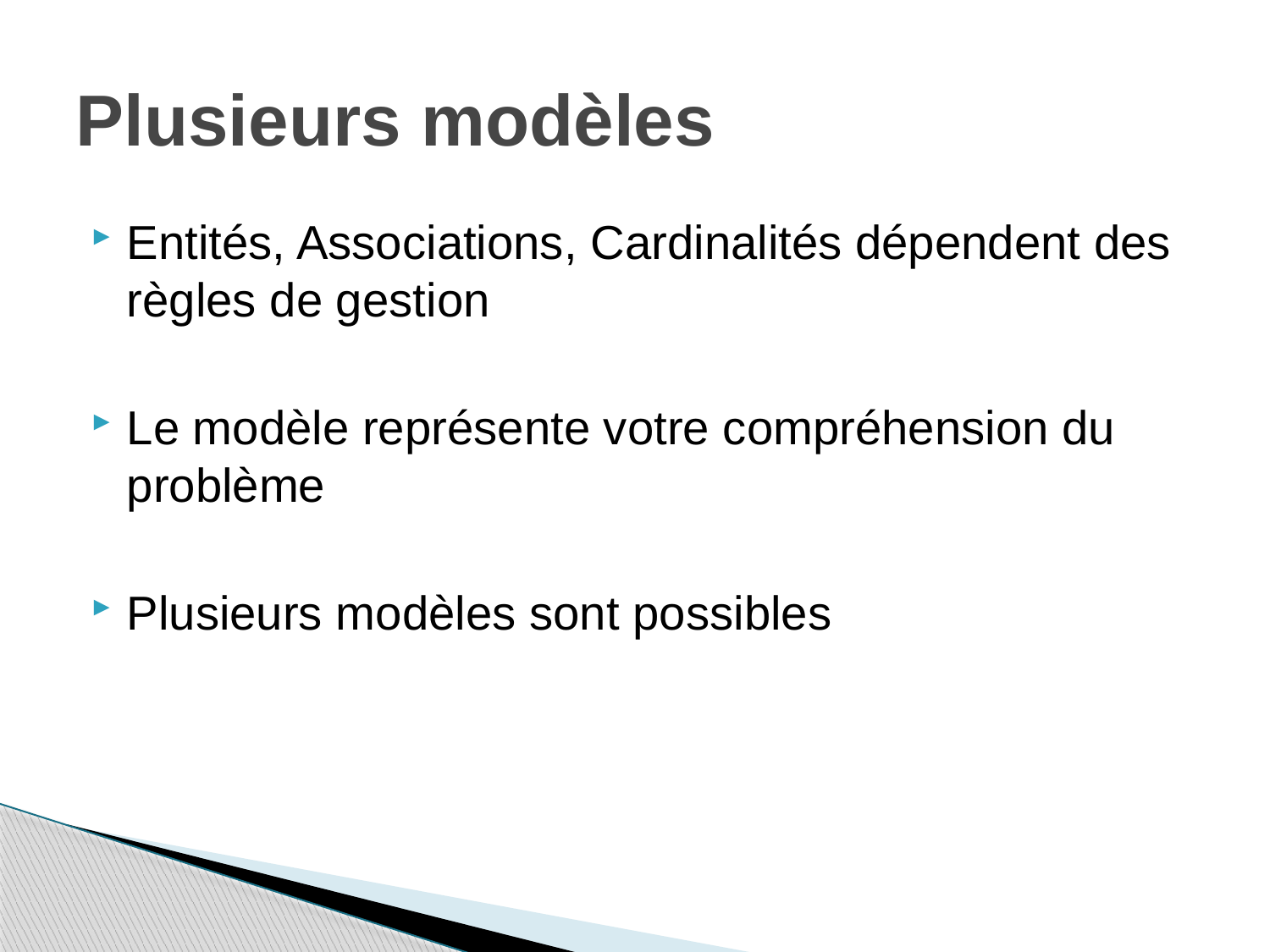

# Plusieurs modèles
Entités, Associations, Cardinalités dépendent des règles de gestion

Le modèle représente votre compréhension du problème

Plusieurs modèles sont possibles